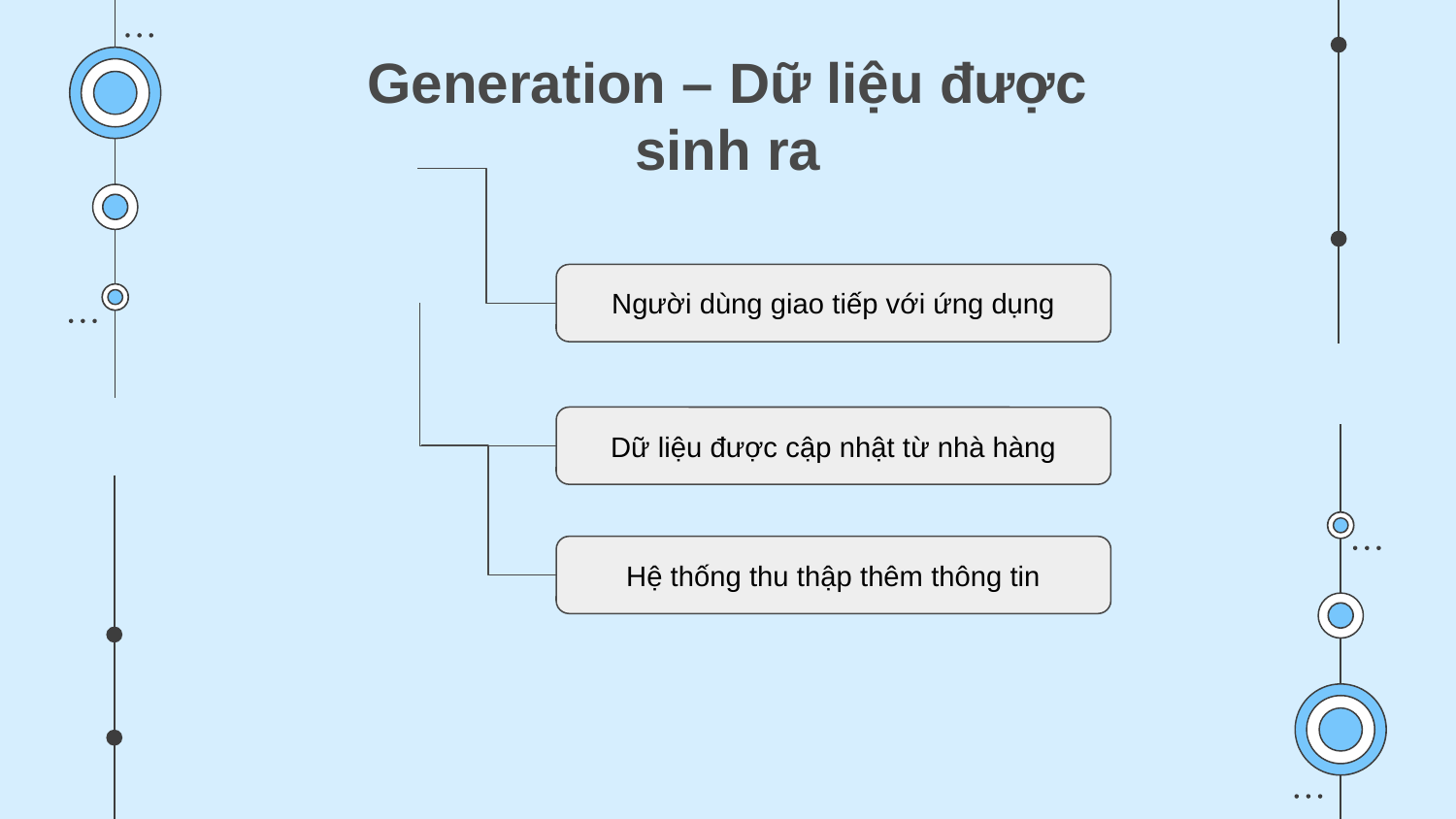

# Generation – Dữ liệu được sinh ra
Người dùng giao tiếp với ứng dụng
Dữ liệu được cập nhật từ nhà hàng
Hệ thống thu thập thêm thông tin